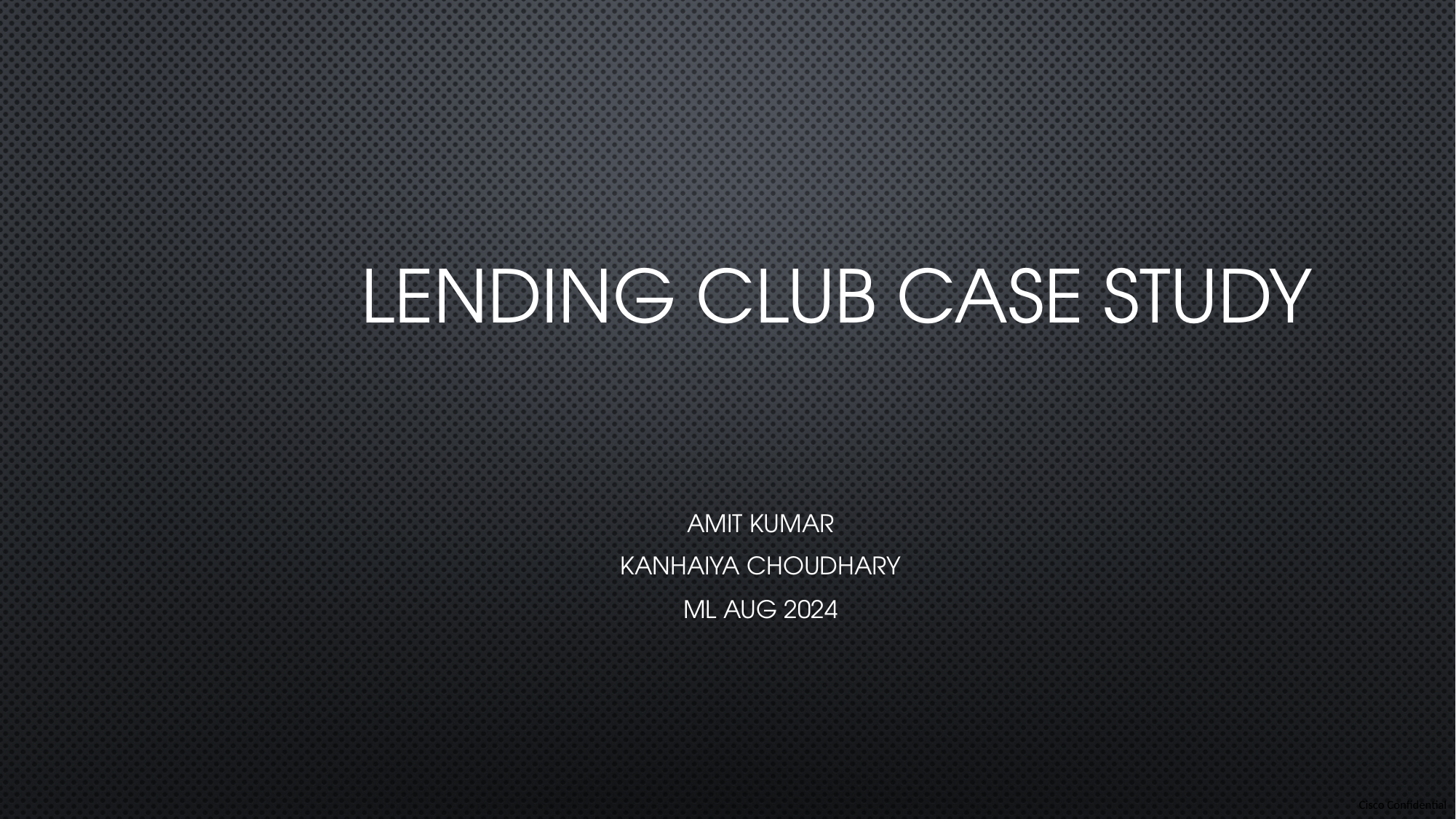

Lending Club Case Study

Amit Kumar
Kanhaiya Choudhary
ML Aug 2024